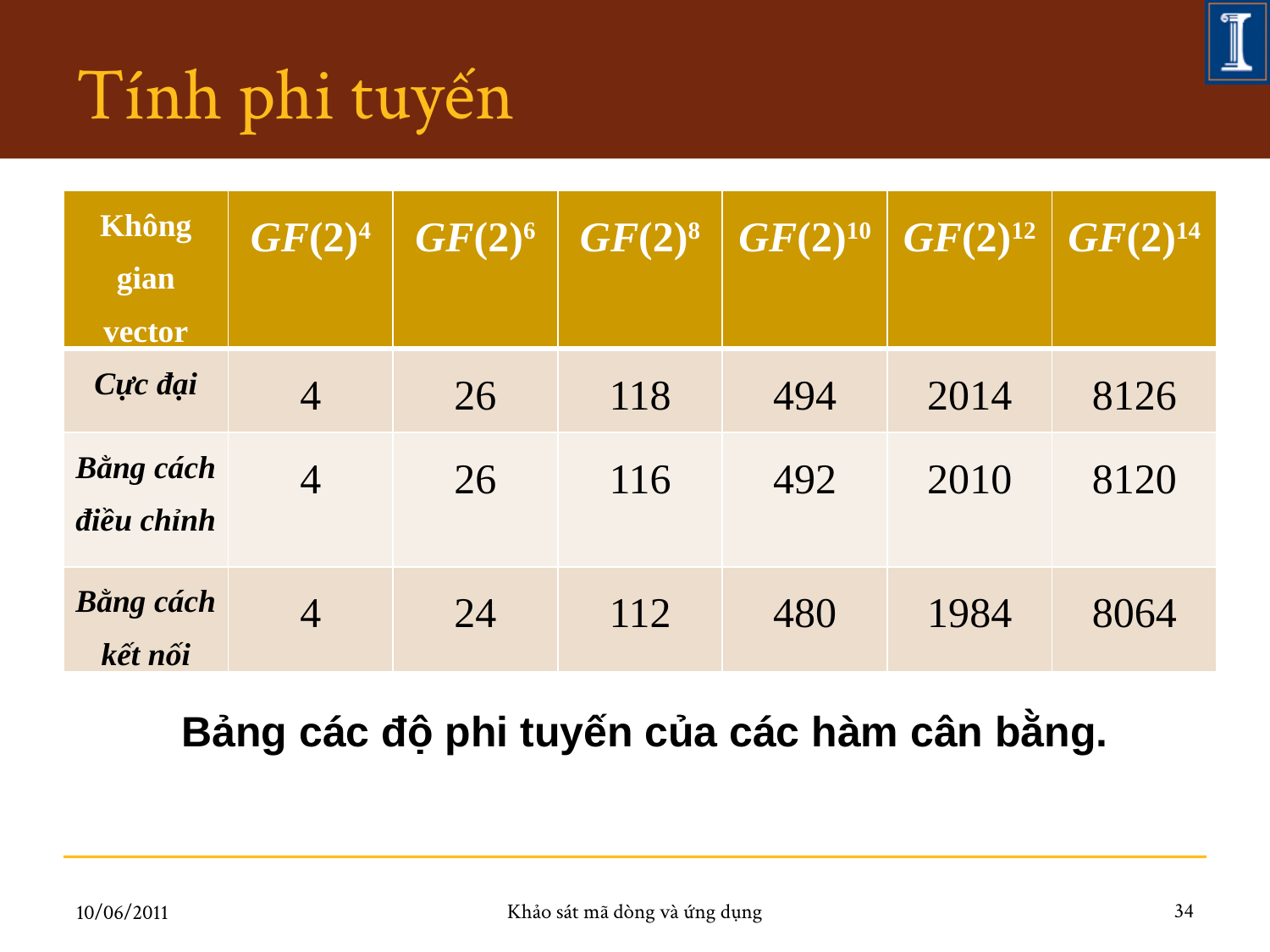

# Tính phi tuyến
| Không gian vector | GF(2)4 | GF(2)6 | GF(2)8 | GF(2)10 | GF(2)12 | GF(2)14 |
| --- | --- | --- | --- | --- | --- | --- |
| Cực đại | 4 | 26 | 118 | 494 | 2014 | 8126 |
| Bằng cách điều chỉnh | 4 | 26 | 116 | 492 | 2010 | 8120 |
| Bằng cách kết nối | 4 | 24 | 112 | 480 | 1984 | 8064 |
Bảng các độ phi tuyến của các hàm cân bằng.
10/06/2011
34
Khảo sát mã dòng và ứng dụng